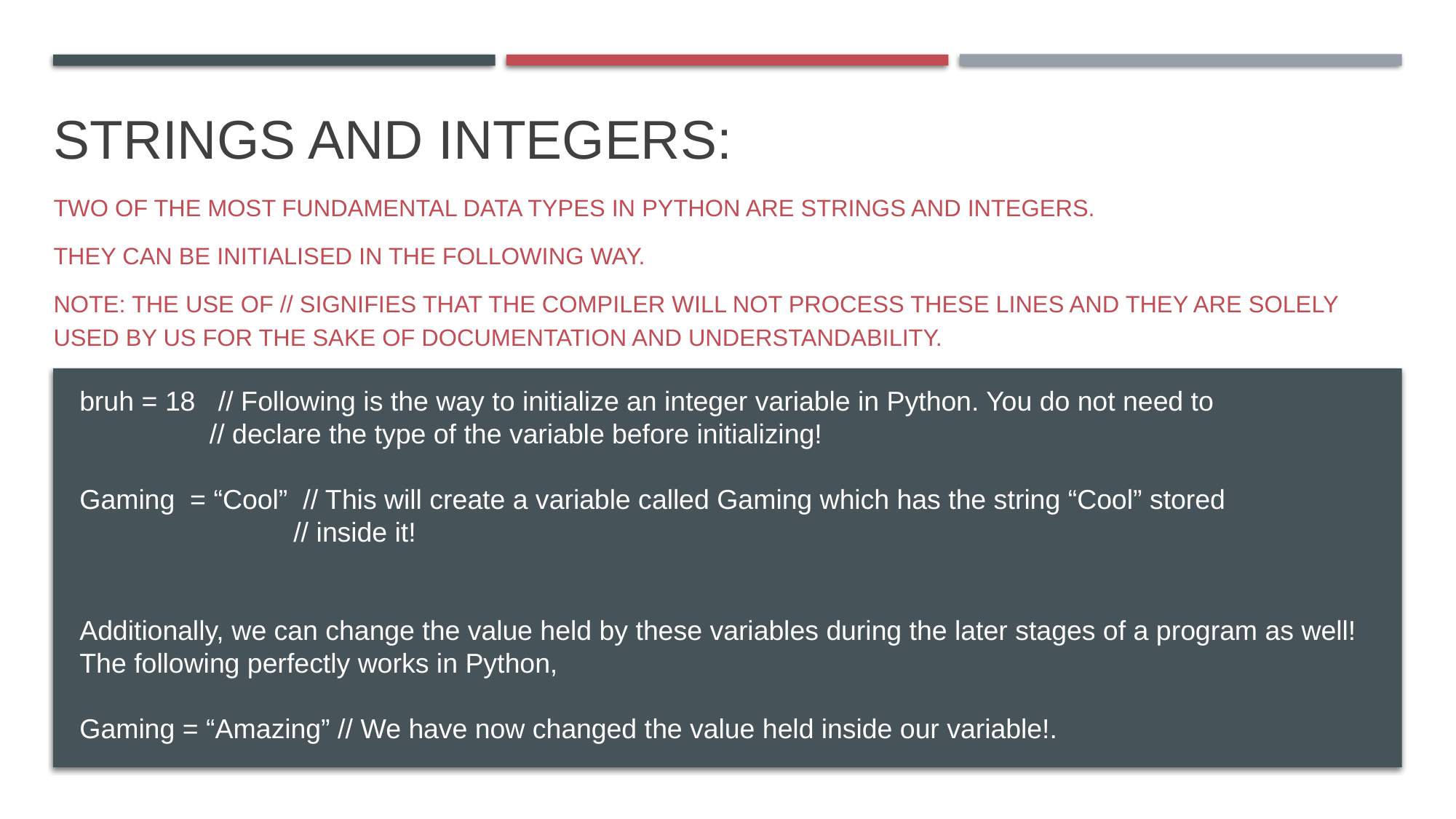

# STRINGS AND INTEGERS:
Two of the most fundamental data types in python are strings and integers.
They can be initialised in the following way.
NOTE: The use of // signifies that the compiler will not process these lines and they are solely used by us for the sake of documentation and understandability.
bruh = 18   // Following is the way to initialize an integer variable in Python. You do not need to
                 // declare the type of the variable before initializing!

Gaming  = “Cool”  // This will create a variable called Gaming which has the string “Cool” stored
                            // inside it!

Additionally, we can change the value held by these variables during the later stages of a program as well! The following perfectly works in Python,

Gaming = “Amazing” // We have now changed the value held inside our variable!.